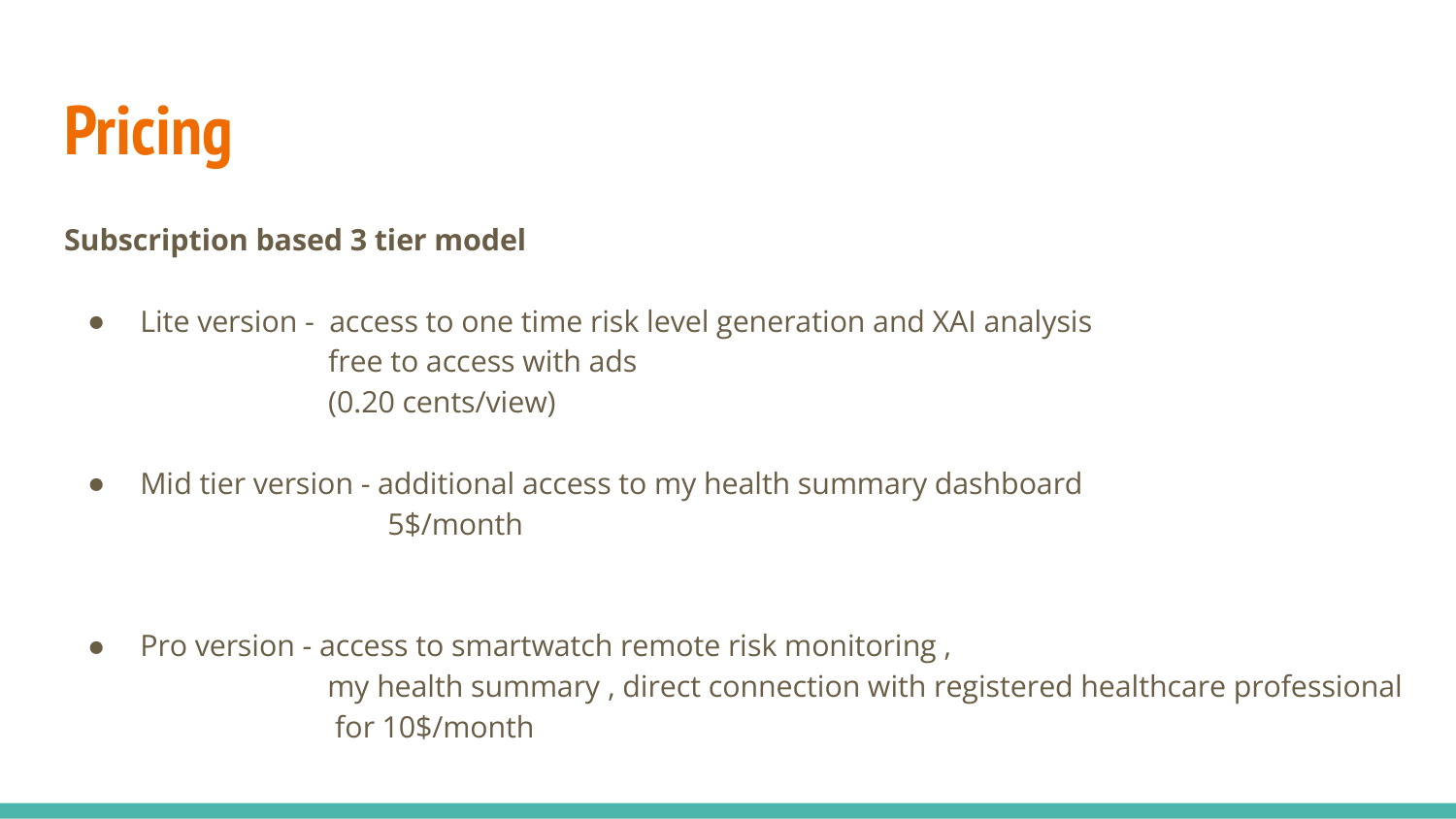

# Pricing
Subscription based 3 tier model

Lite version -  access to one time risk level generation and XAI analysis
                         free to access with ads
                         (0.20 cents/view)

Mid tier version - additional access to my health summary dashboard
                                           5$/month

Pro version - access to smartwatch remote risk monitoring ,
                                   my health summary , direct connection with registered healthcare professional
                                    for 10$/month